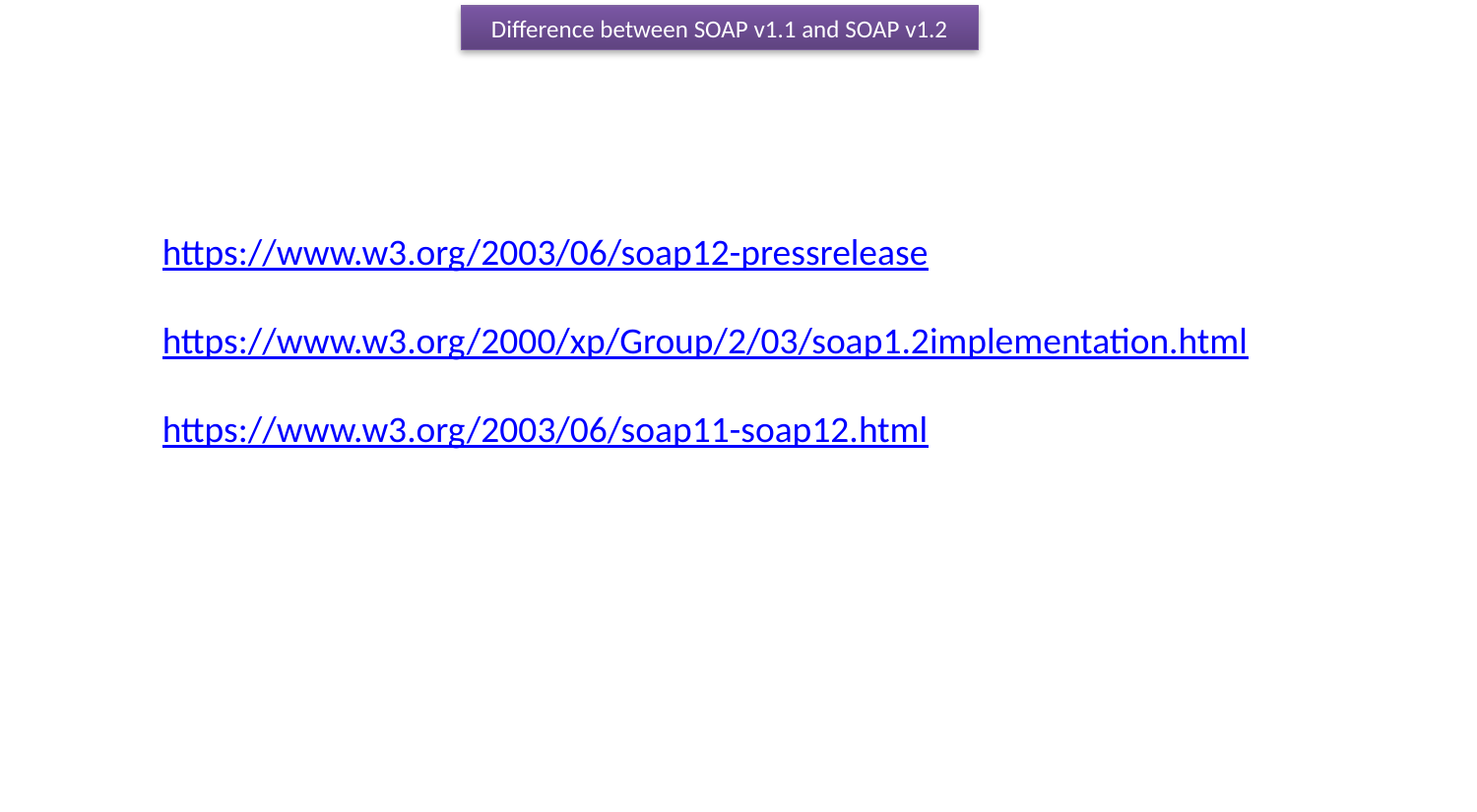

Difference between SOAP v1.1 and SOAP v1.2

https://www.w3.org/2003/06/soap12-pressrelease

https://www.w3.org/2000/xp/Group/2/03/soap1.2implementation.html

https://www.w3.org/2003/06/soap11-soap12.html